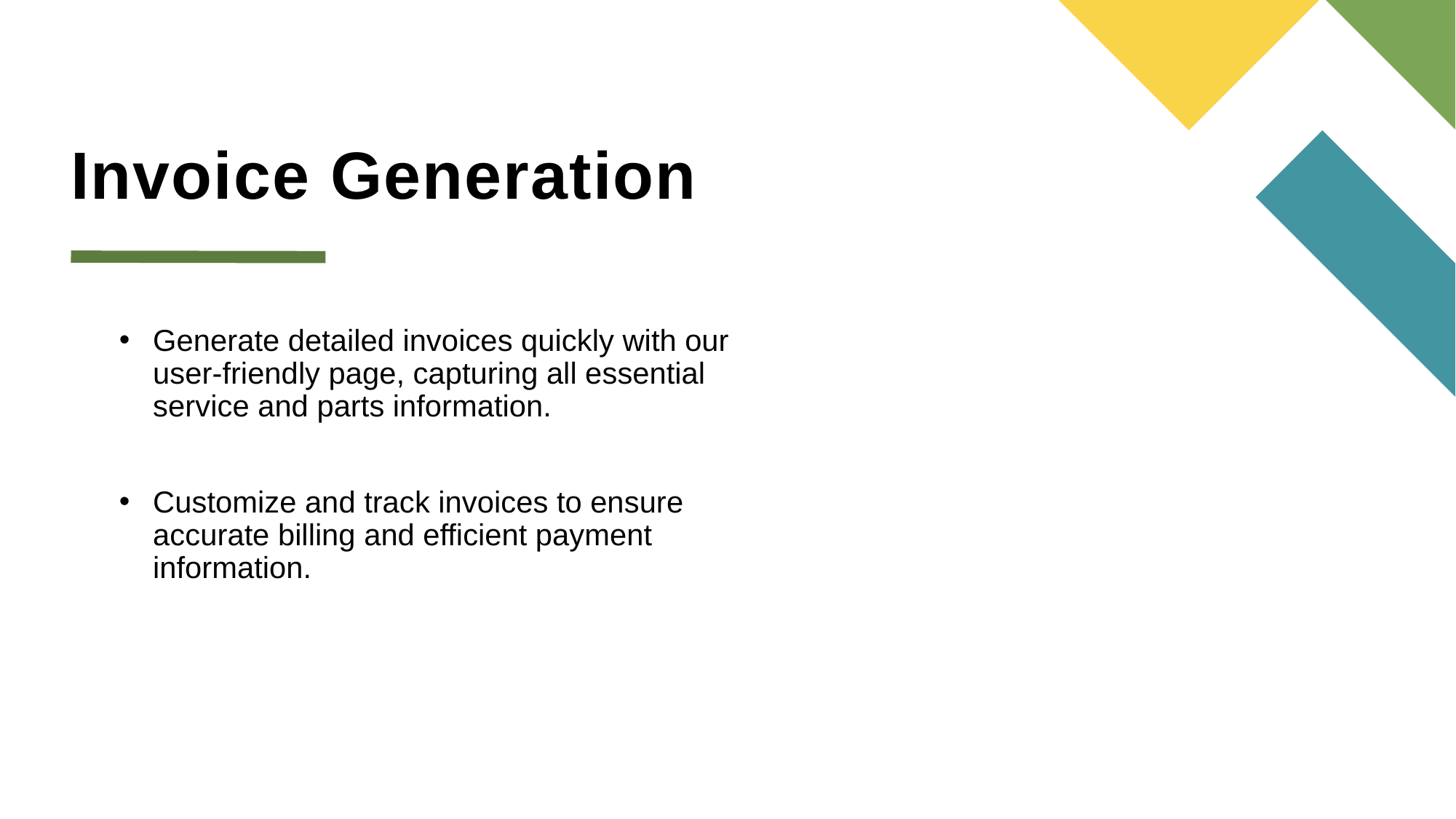

# Invoice Generation
Generate detailed invoices quickly with our user-friendly page, capturing all essential service and parts information.

Customize and track invoices to ensure accurate billing and efficient payment information.